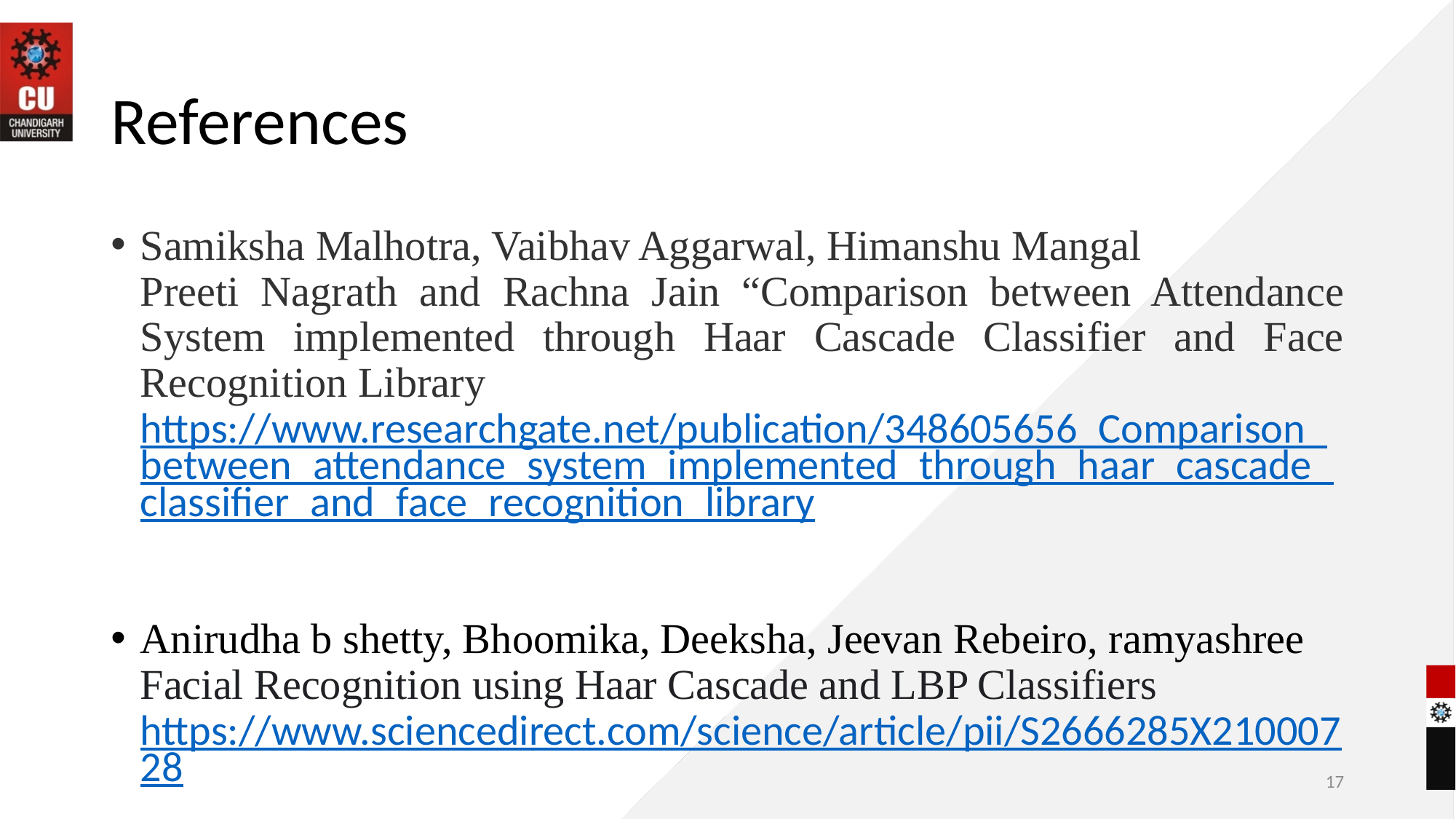

# References
Samiksha Malhotra, Vaibhav Aggarwal, Himanshu Mangal
Preeti Nagrath and Rachna Jain “Comparison between Attendance System implemented through Haar Cascade Classifier and Face Recognition Library
https://www.researchgate.net/publication/348605656_Comparison_between_attendance_system_implemented_through_haar_cascade_classifier_and_face_recognition_library

Anirudha b shetty, Bhoomika, Deeksha, Jeevan Rebeiro, ramyashree
Facial Recognition using Haar Cascade and LBP Classifiers
https://www.sciencedirect.com/science/article/pii/S2666285X21000728

17